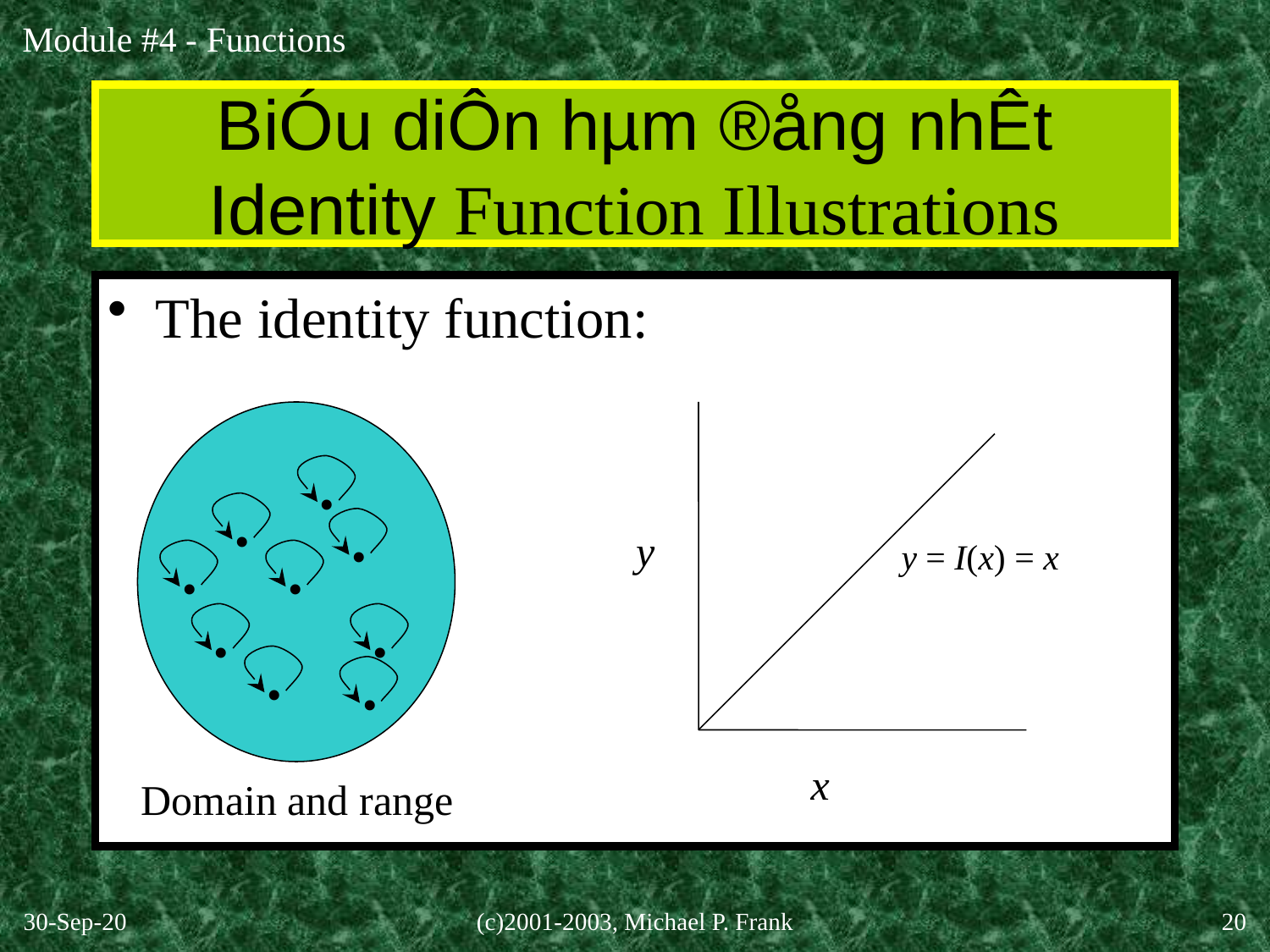

# BiÓu diÔn hµm ®ång nhÊt Identity Function Illustrations
The identity function:

•

•

•
y
y = I(x) = x

•

•

•

•

•

•

x
Domain and range
30-Sep-20
(c)2001-2003, Michael P. Frank
20